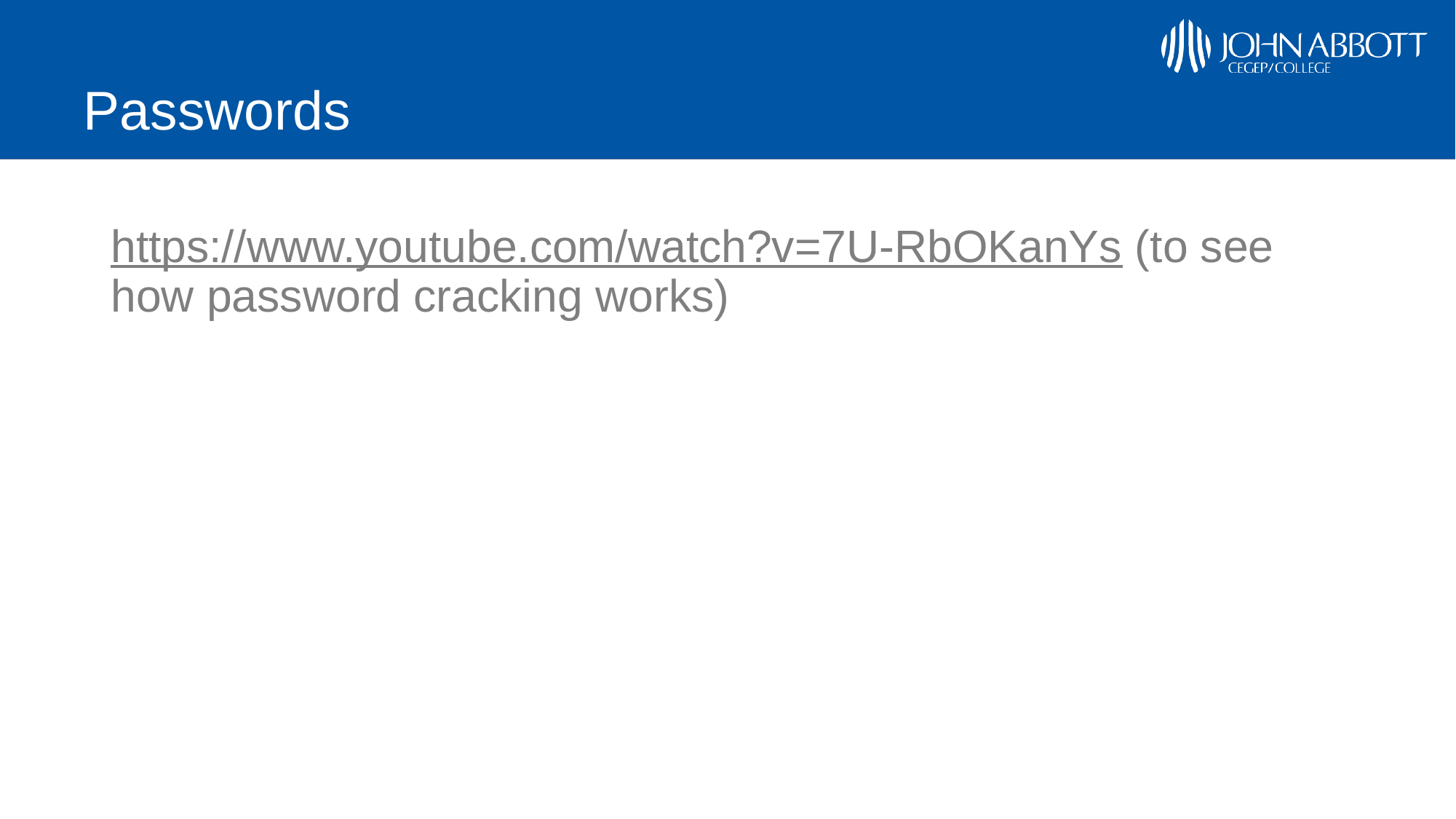

# Passwords
https://www.youtube.com/watch?v=7U-RbOKanYs (to see how password cracking works)